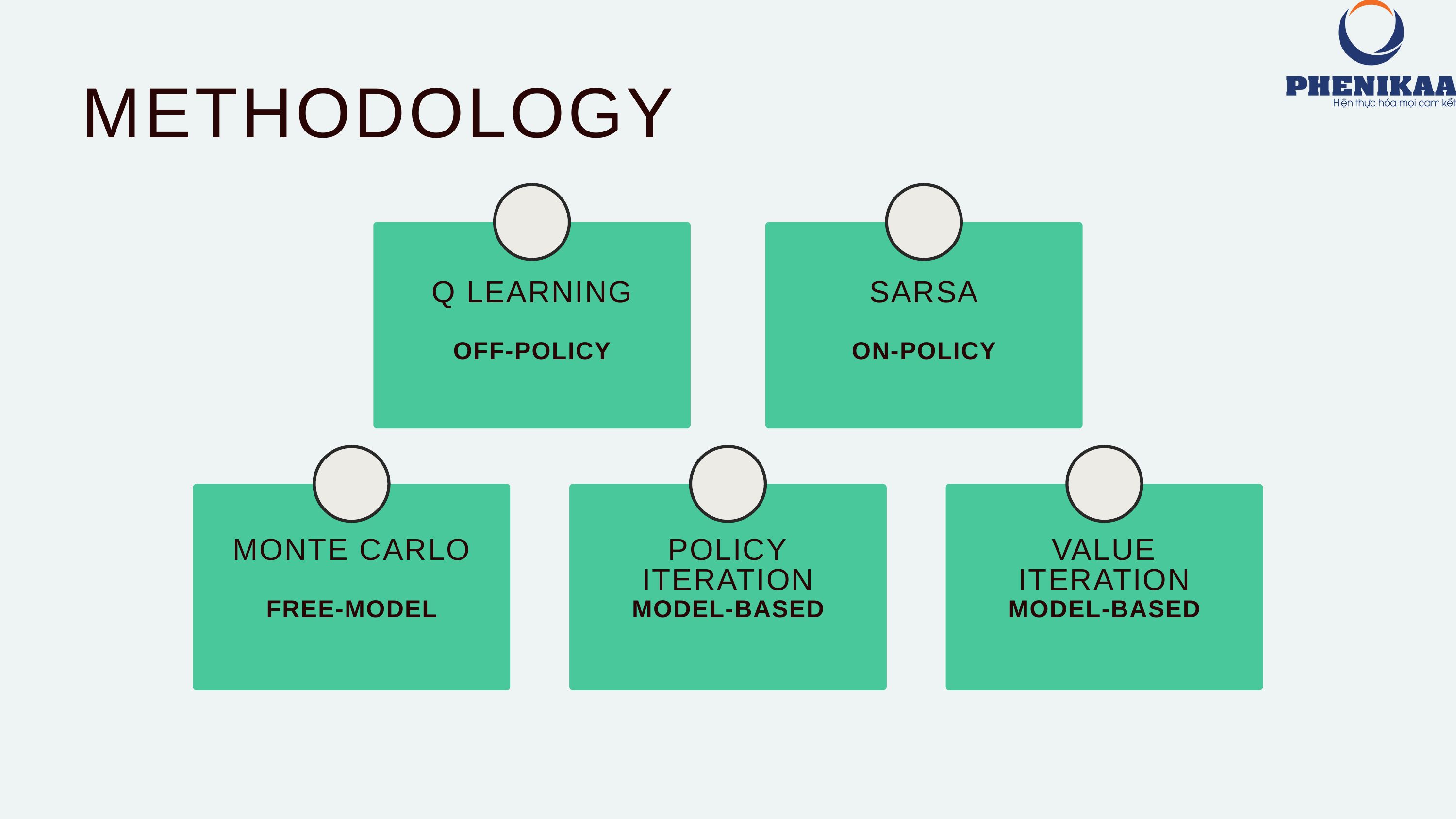

METHODOLOGY

Q LEARNING
SARSA
OFF-POLICY
ON-POLICY

MONTE CARLO
POLICY ITERATION
VALUE ITERATION
FREE-MODEL
MODEL-BASED
MODEL-BASED